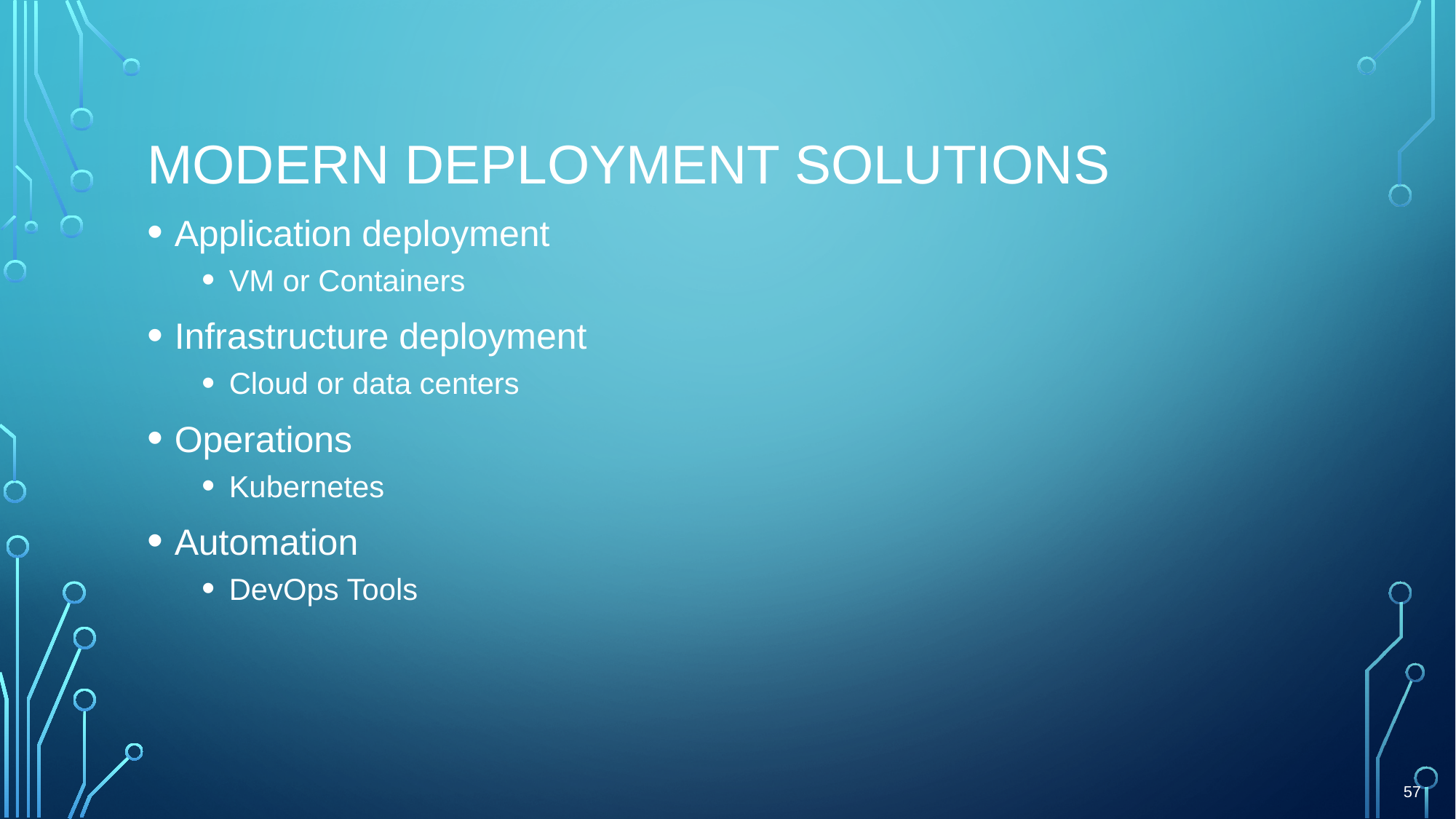

# Modern Deployment Solutions
Application deployment
VM or Containers
Infrastructure deployment
Cloud or data centers
Operations
Kubernetes
Automation
DevOps Tools
57